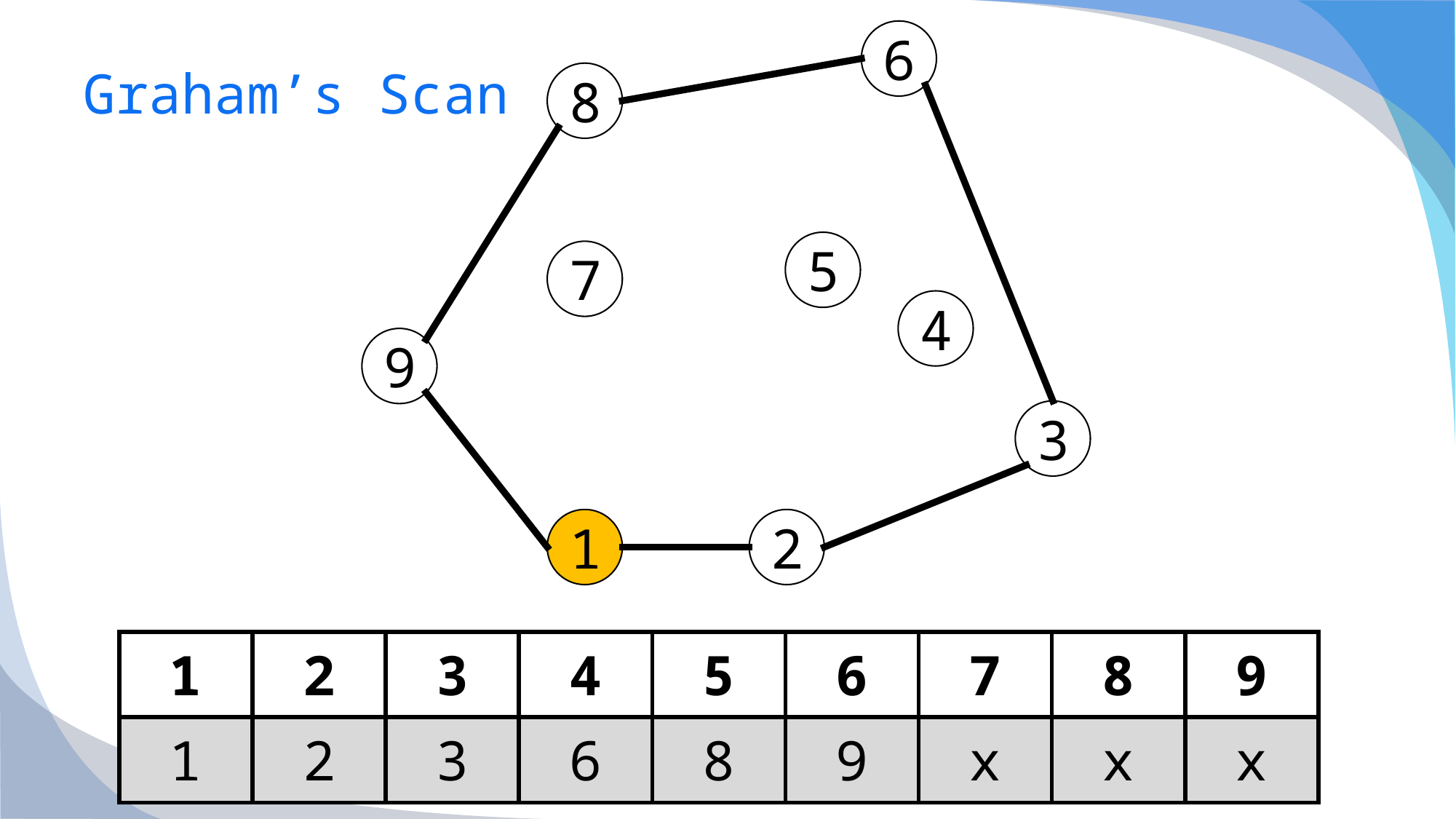

6
# Graham’s Scan
8
5
7
4
9
3
1
2
| 1 | 2 | 3 | 4 | 5 | 6 | 7 | 8 | 9 |
| --- | --- | --- | --- | --- | --- | --- | --- | --- |
| 1 | 2 | 3 | 6 | 8 | 9 | x | x | x |